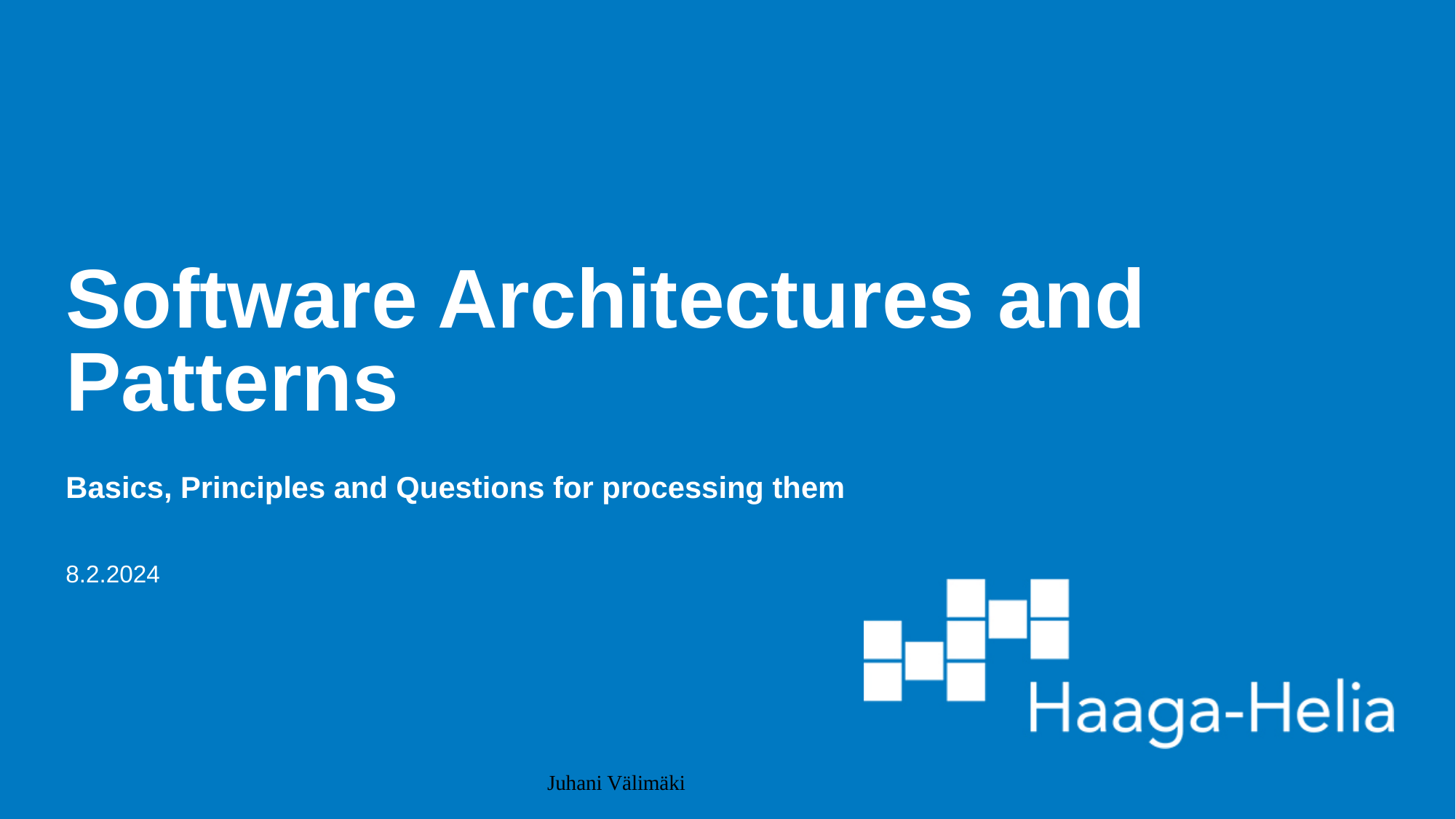

# Software Architectures and Patterns
Basics, Principles and Questions for processing them
8.2.2024
Juhani Välimäki